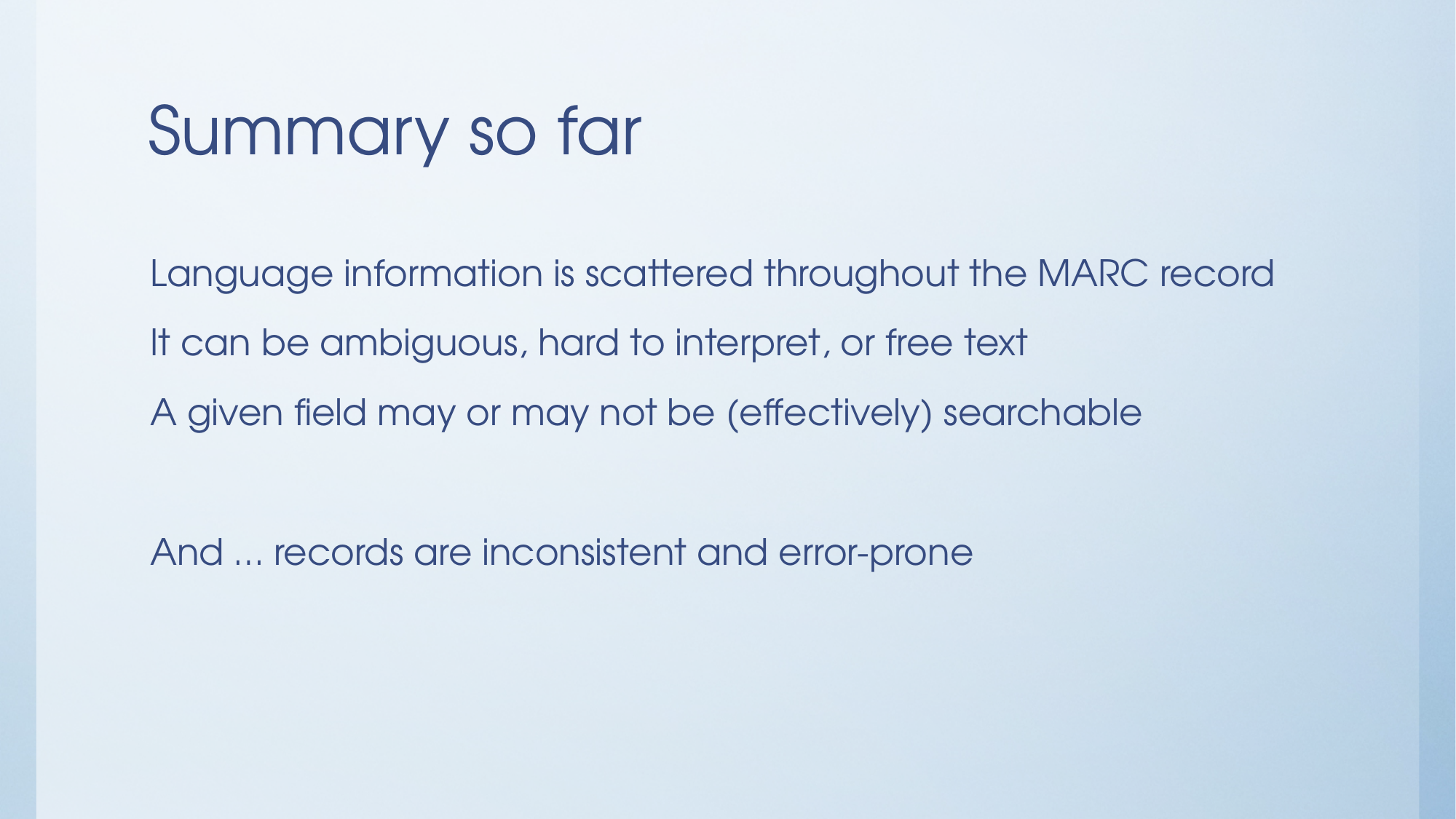

# Summary so far
Language information is scattered throughout the MARC record
It can be ambiguous, hard to interpret, or free text
A given field may or may not be (effectively) searchable

And … records are inconsistent and error-prone